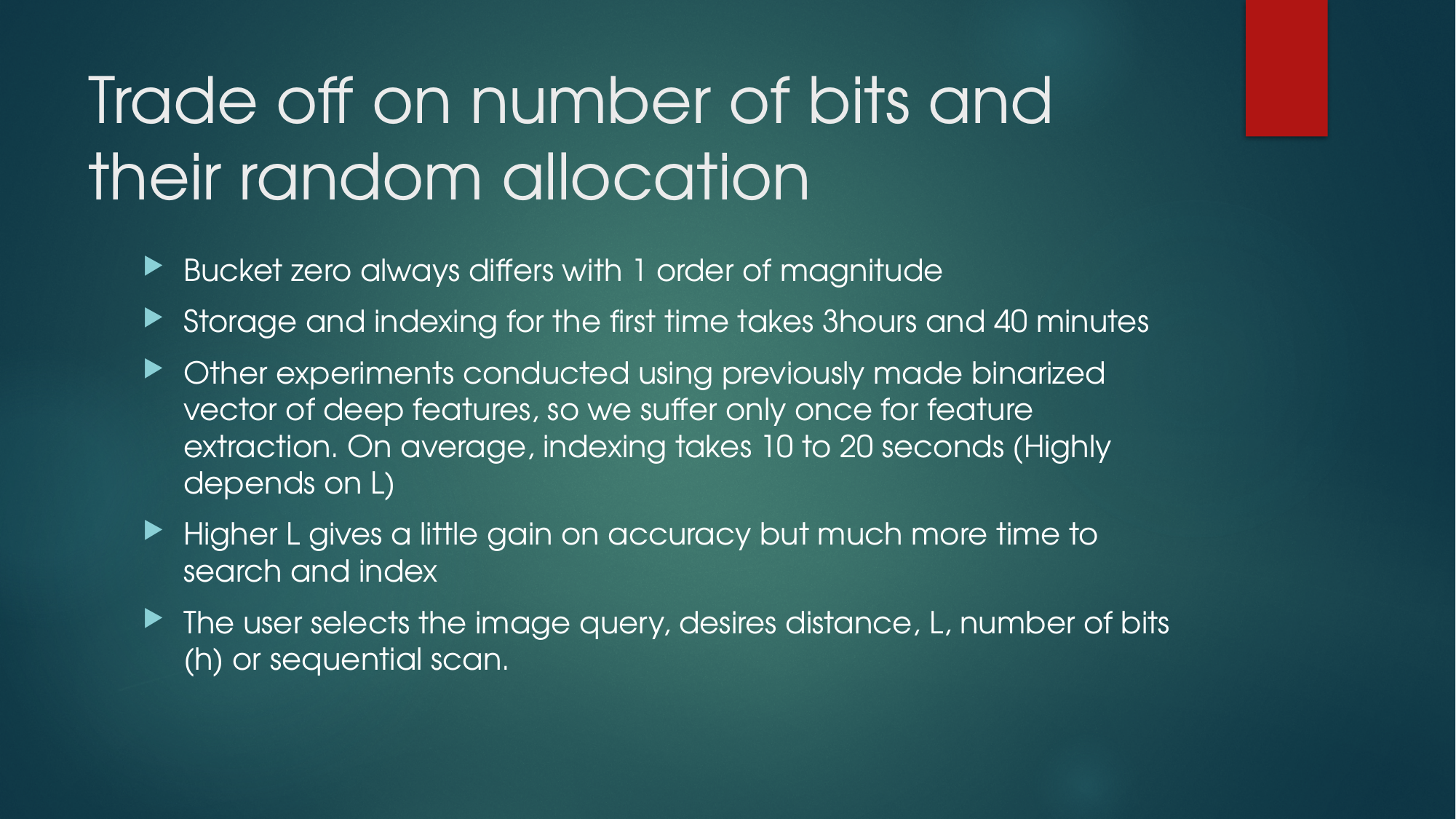

# Trade off on number of bits and their random allocation
Bucket zero always differs with 1 order of magnitude
Storage and indexing for the first time takes 3hours and 40 minutes
Other experiments conducted using previously made binarized vector of deep features, so we suffer only once for feature extraction. On average, indexing takes 10 to 20 seconds (Highly depends on L)
Higher L gives a little gain on accuracy but much more time to search and index
The user selects the image query, desires distance, L, number of bits (h) or sequential scan.